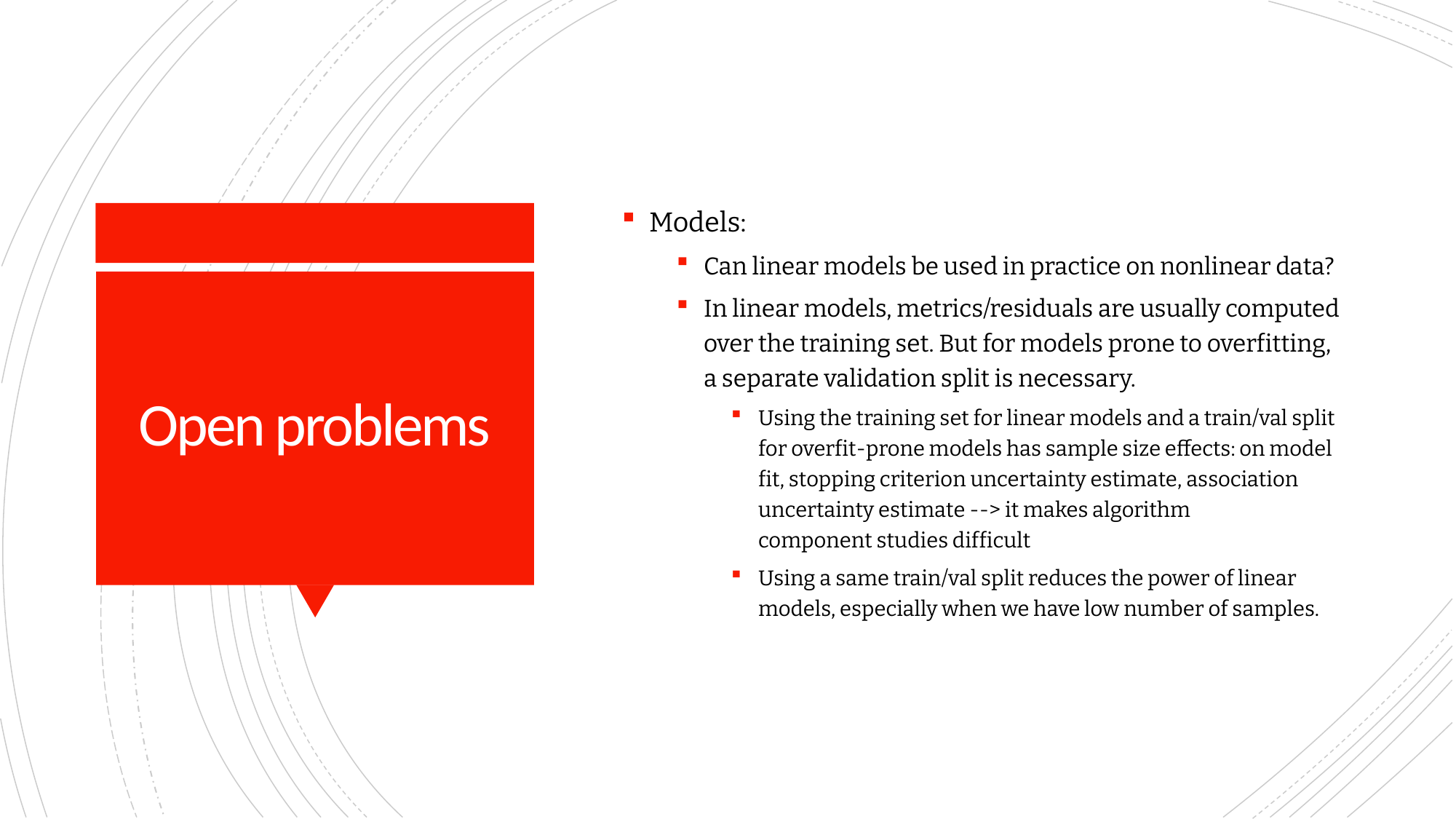

Models:
Can linear models be used in practice on nonlinear data?
In linear models, metrics/residuals are usually computed over the training set. But for models prone to overfitting, a separate validation split is necessary.
Using the training set for linear models and a train/val split for overfit-prone models has sample size effects: on model fit, stopping criterion uncertainty estimate, association uncertainty estimate --> it makes algorithm component studies difficult
Using a same train/val split reduces the power of linear models, especially when we have low number of samples.
# Open problems